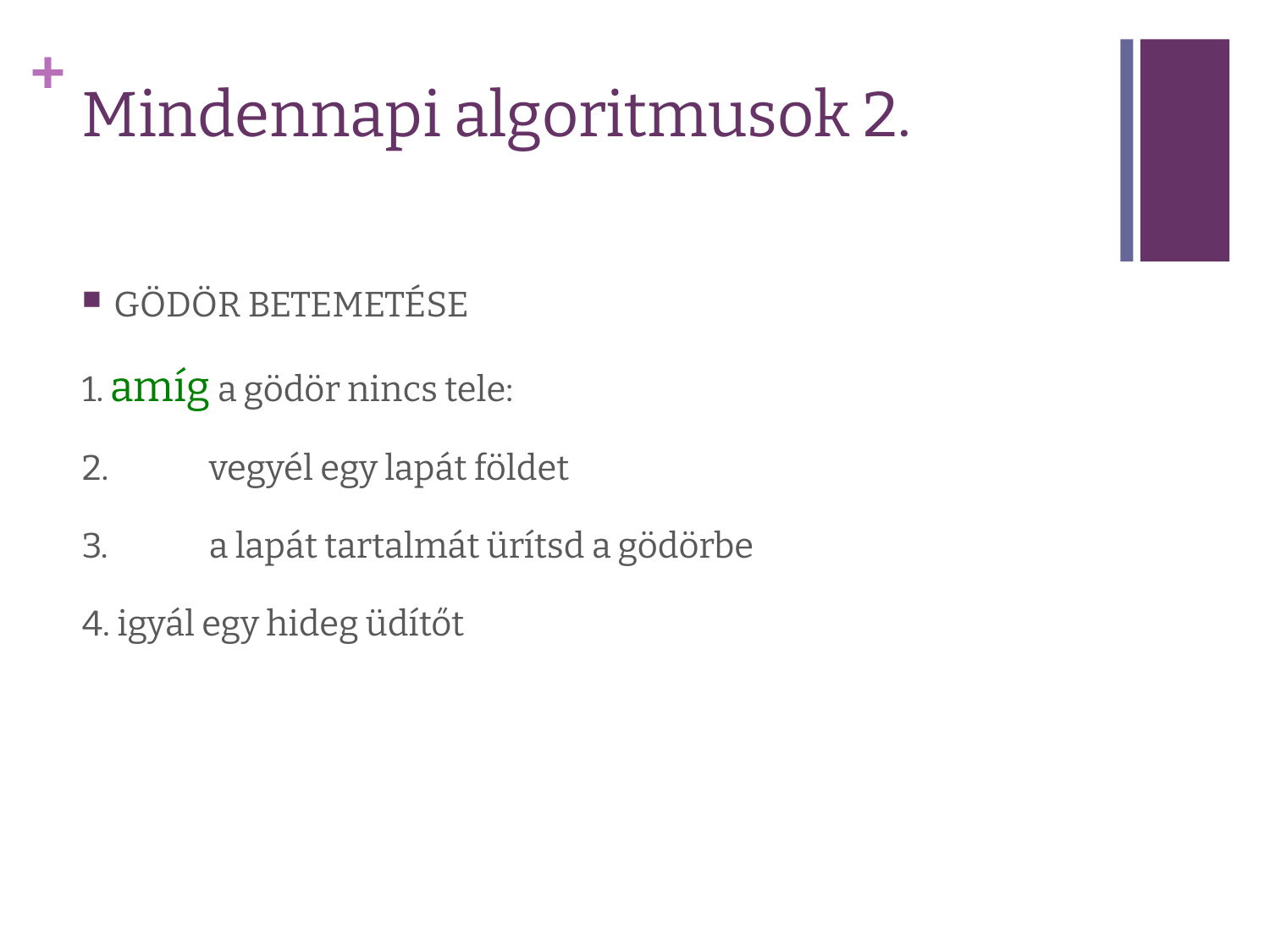

# Mindennapi algoritmusok 2.
GÖDÖR BETEMETÉSE
1. amíg a gödör nincs tele:
2. 	vegyél egy lapát földet
3.	a lapát tartalmát ürítsd a gödörbe
4. igyál egy hideg üdítőt